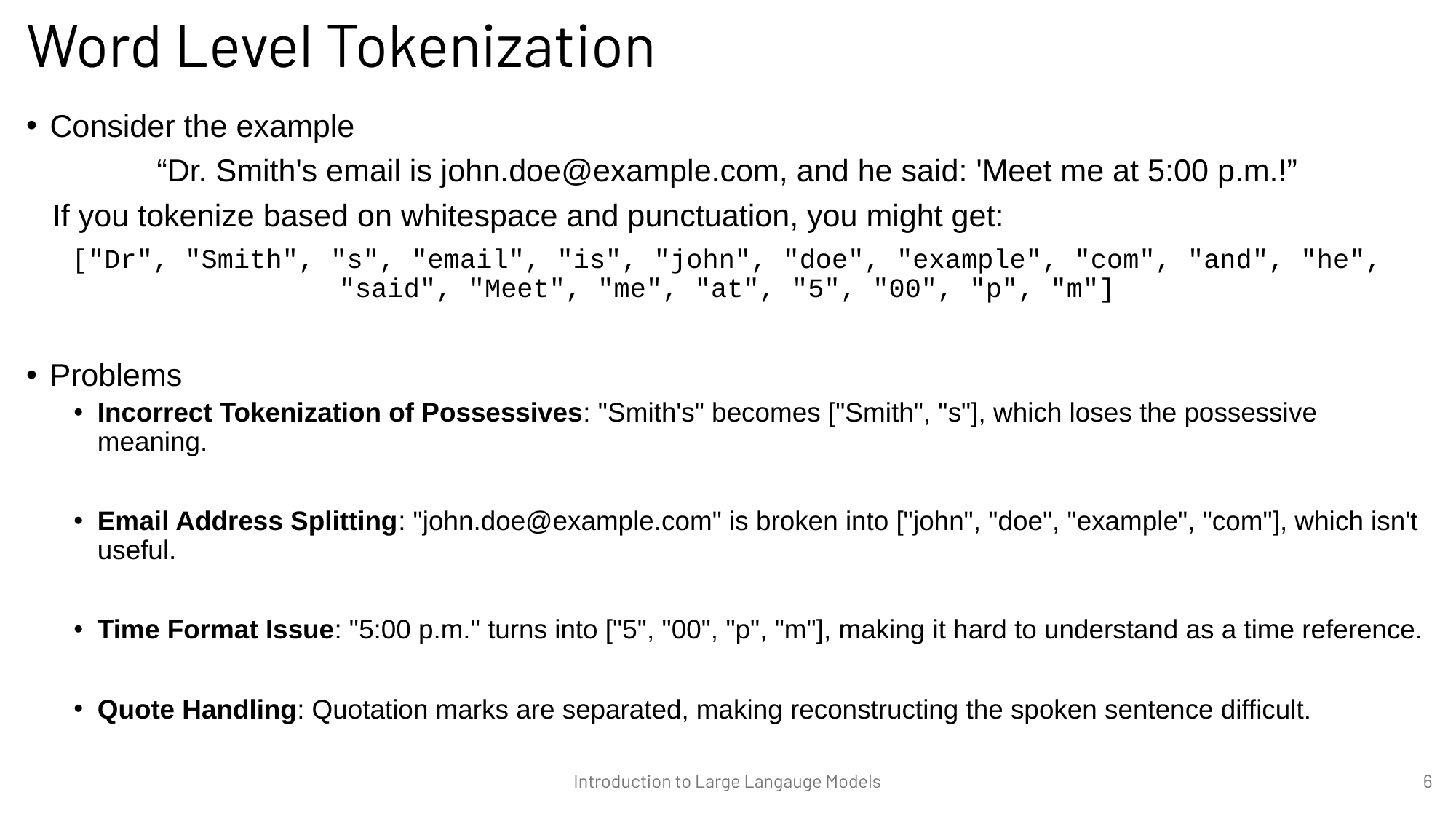

# Word Level Tokenization
Consider the example
“Dr. Smith's email is john.doe@example.com, and he said: 'Meet me at 5:00 p.m.!”
   If you tokenize based on whitespace and punctuation, you might get:
["Dr", "Smith", "s", "email", "is", "john", "doe", "example", "com", "and", "he", "said", "Meet", "me", "at", "5", "00", "p", "m"]

Problems
Incorrect Tokenization of Possessives: "Smith's" becomes ["Smith", "s"], which loses the possessive meaning.

Email Address Splitting: "john.doe@example.com" is broken into ["john", "doe", "example", "com"], which isn't useful.

Time Format Issue: "5:00 p.m." turns into ["5", "00", "p", "m"], making it hard to understand as a time reference.

Quote Handling: Quotation marks are separated, making reconstructing the spoken sentence difficult.

Introduction to Large Langauge Models
6